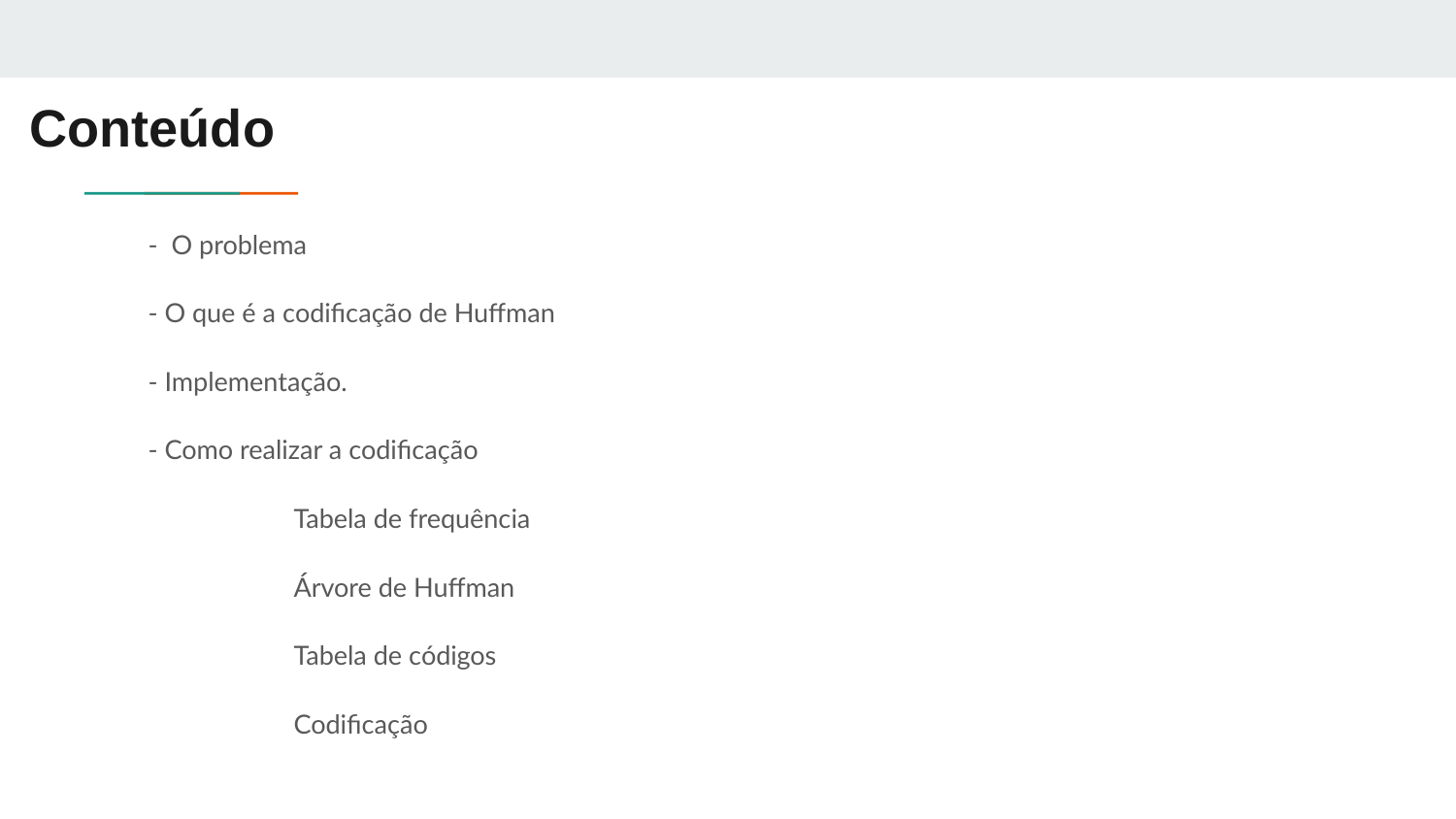

# Conteúdo
-  O problema
- O que é a codificação de Huffman
- Implementação.
- Como realizar a codificação
	Tabela de frequência
	Árvore de Huffman
	Tabela de códigos
	Codificação